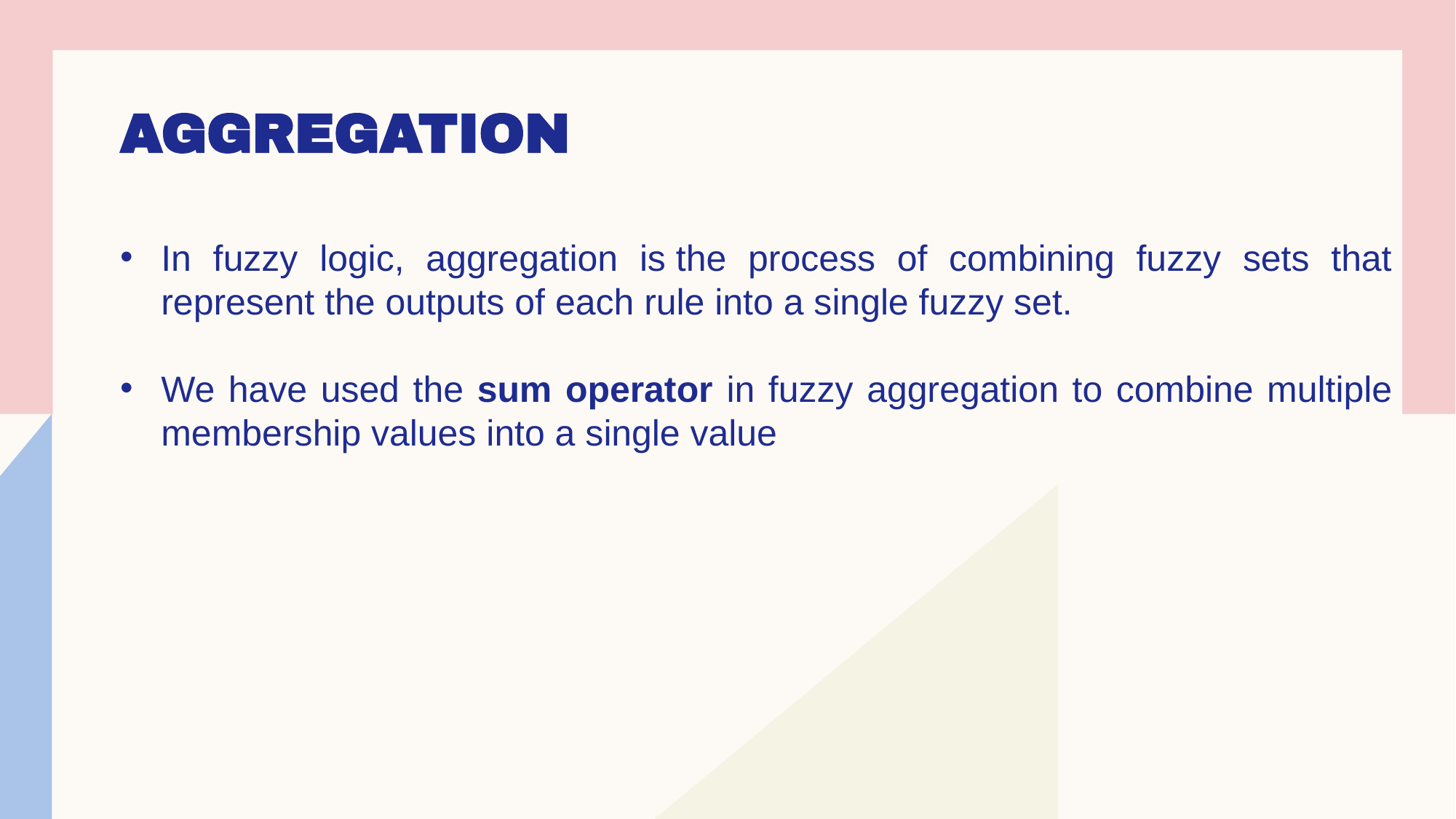

# AGGREGATION
In fuzzy logic, aggregation is the process of combining fuzzy sets that represent the outputs of each rule into a single fuzzy set.

We have used the sum operator in fuzzy aggregation to combine multiple membership values into a single value